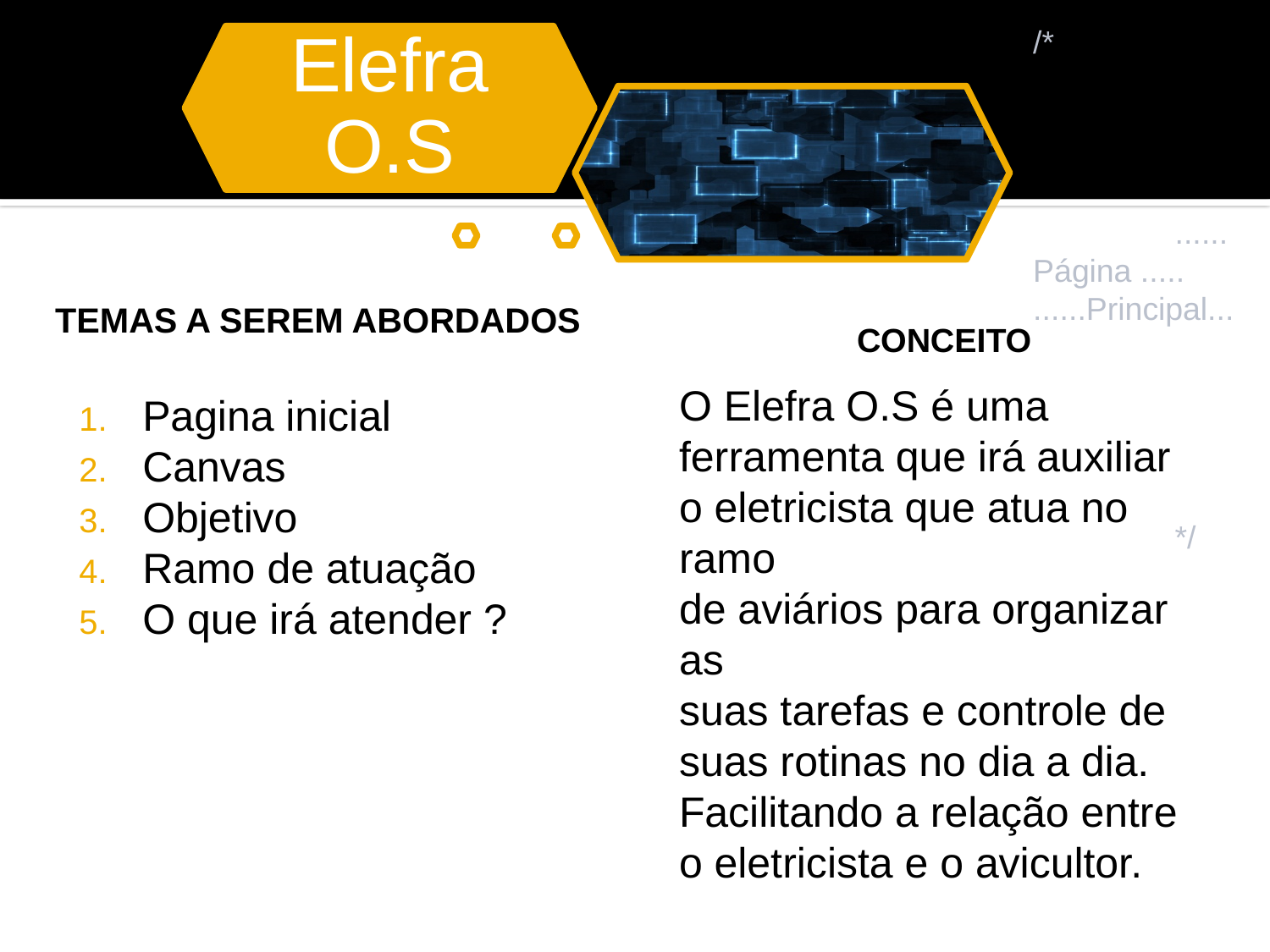

Elefra O.S
/*                                                                                                                                 ......Página .....
......Principal...                                                                                                                                    */
Temas a serem abordados

 conceito

O Elefra O.S é uma ferramenta que irá auxiliar
o eletricista que atua no ramo
de aviários para organizar as
suas tarefas e controle de suas rotinas no dia a dia.
Facilitando a relação entre o eletricista e o avicultor.

Pagina inicial
Canvas
Objetivo
Ramo de atuação
O que irá atender ?